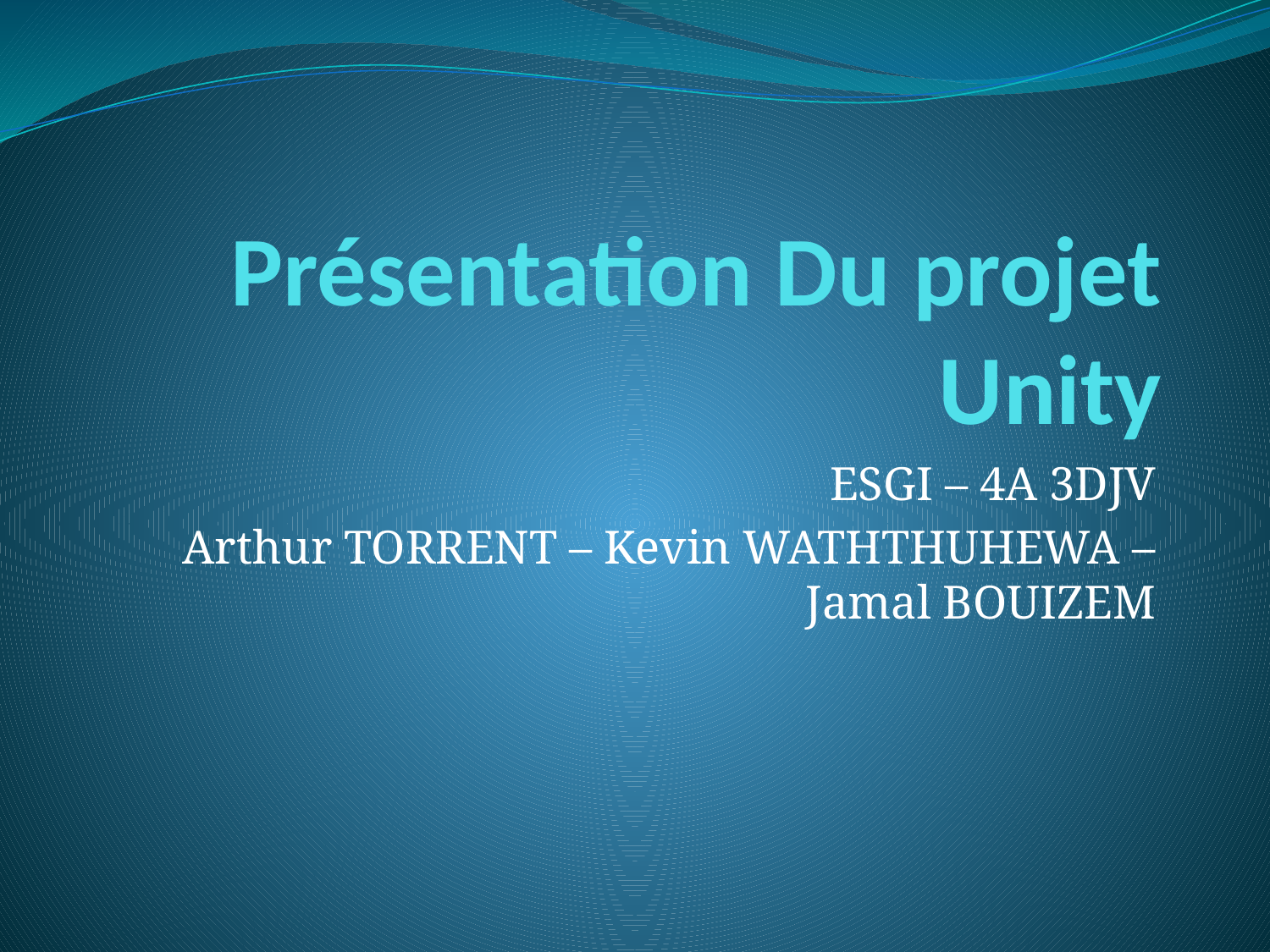

# Présentation Du projet Unity
ESGI – 4A 3DJV
Arthur TORRENT – Kevin WATHTHUHEWA – Jamal BOUIZEM